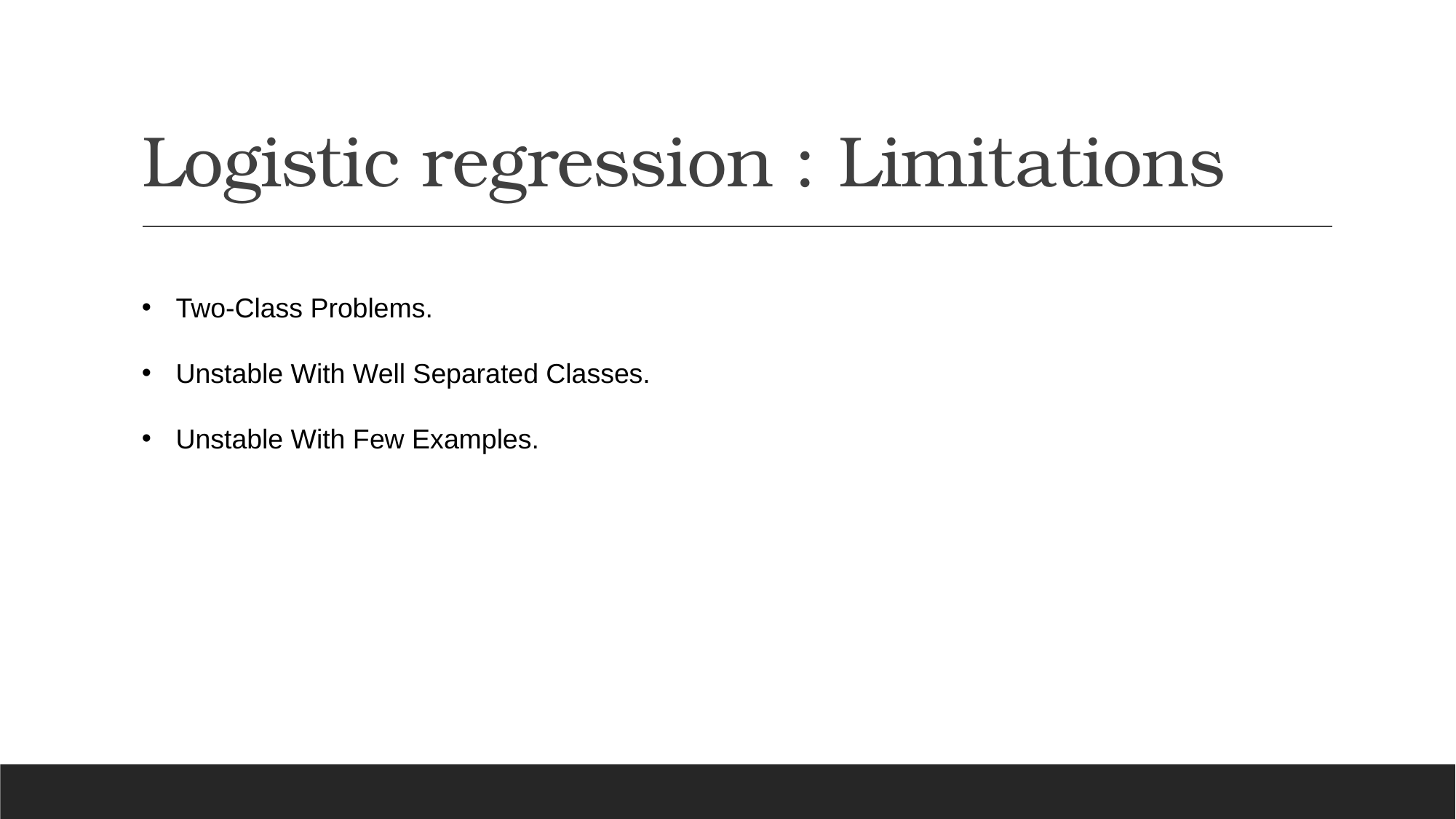

# Logistic regression : Limitations
Two-Class Problems.

Unstable With Well Separated Classes.

Unstable With Few Examples.